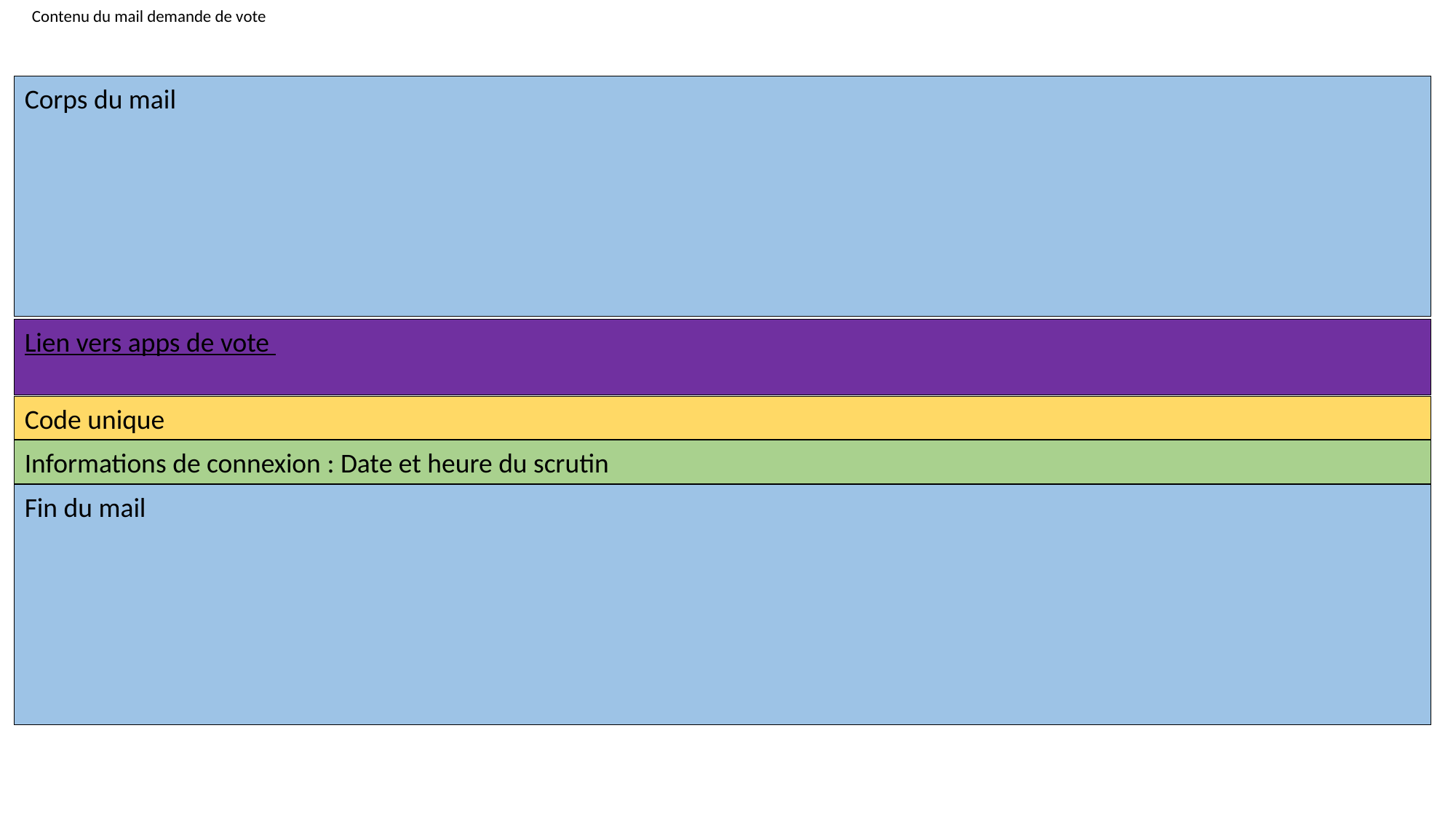

Contenu du mail demande de vote
Corps du mail

Lien vers apps de vote

Code unique
Informations de connexion : Date et heure du scrutin
Fin du mail